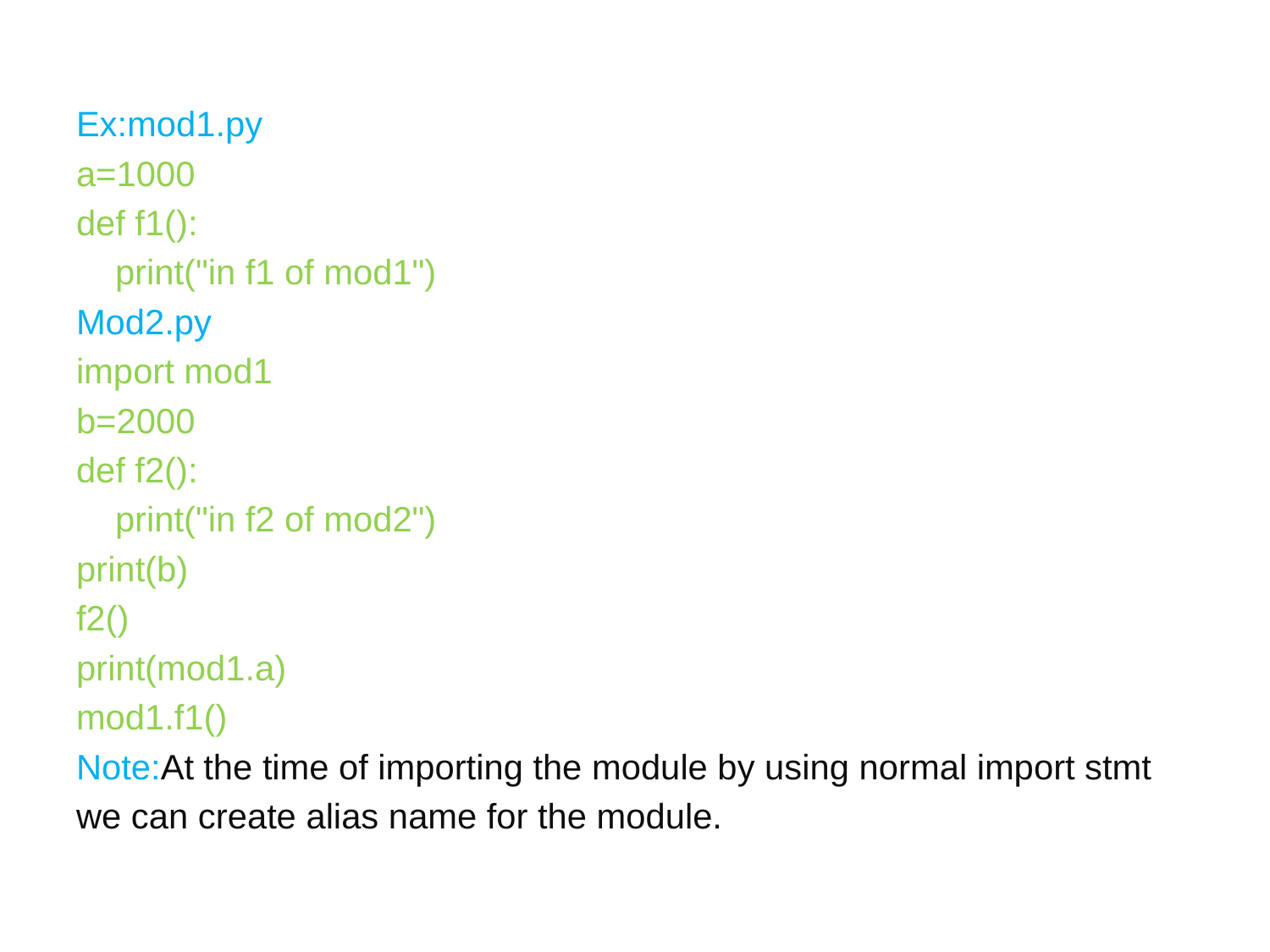

Ex:mod1.py
a=1000
def f1():
    print("in f1 of mod1")
Mod2.py
import mod1
b=2000
def f2():
    print("in f2 of mod2")
print(b)
f2()
print(mod1.a)
mod1.f1()
Note:At the time of importing the module by using normal import stmt
we can create alias name for the module.